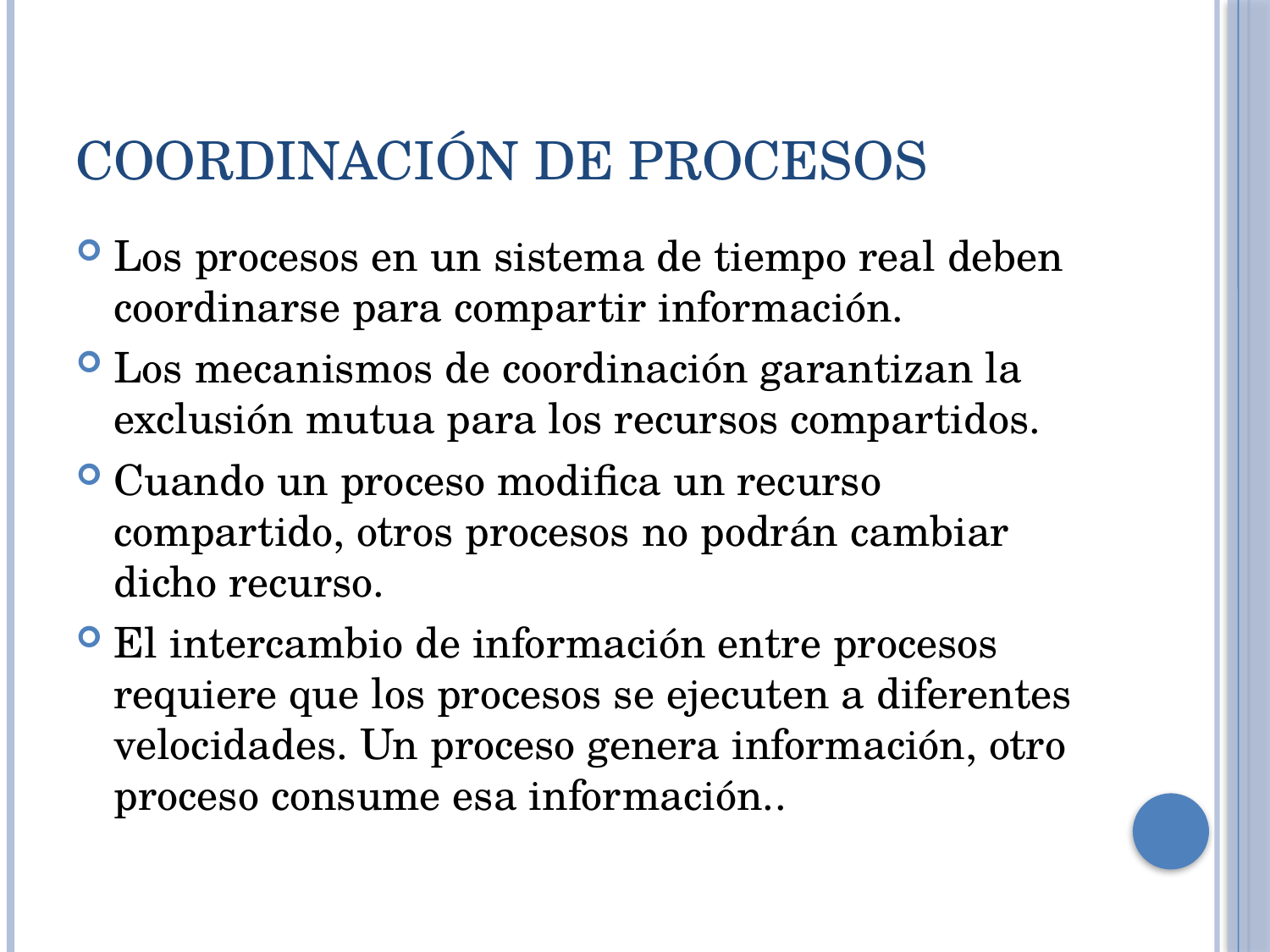

# Coordinación de procesos
Los procesos en un sistema de tiempo real deben coordinarse para compartir información.
Los mecanismos de coordinación garantizan la exclusión mutua para los recursos compartidos.
Cuando un proceso modifica un recurso compartido, otros procesos no podrán cambiar dicho recurso.
El intercambio de información entre procesos requiere que los procesos se ejecuten a diferentes velocidades. Un proceso genera información, otro proceso consume esa información..